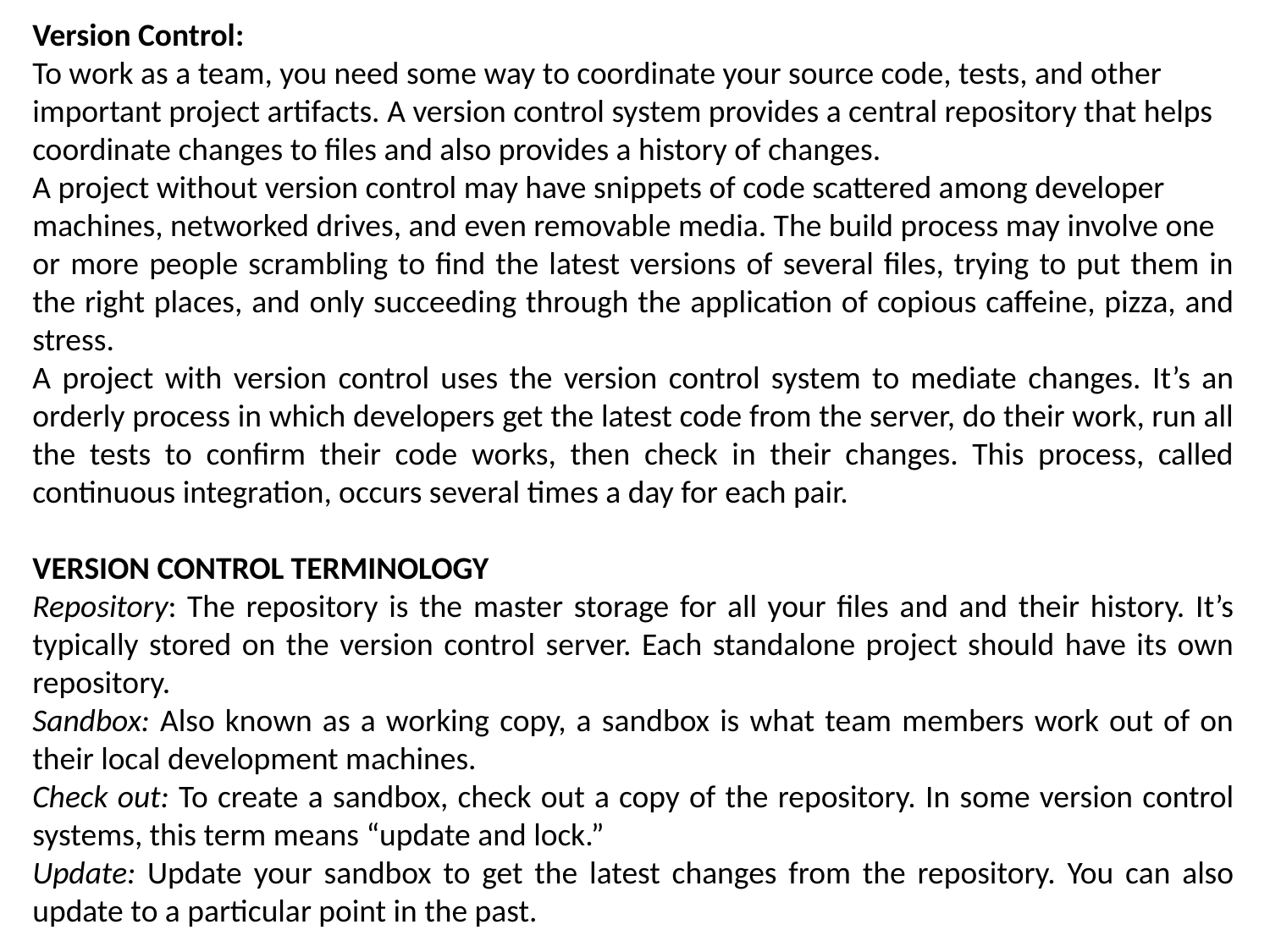

Version Control:
To work as a team, you need some way to coordinate your source code, tests, and other
important project artifacts. A version control system provides a central repository that helps
coordinate changes to files and also provides a history of changes.
A project without version control may have snippets of code scattered among developer
machines, networked drives, and even removable media. The build process may involve one
or more people scrambling to find the latest versions of several files, trying to put them in the right places, and only succeeding through the application of copious caffeine, pizza, and stress.
A project with version control uses the version control system to mediate changes. It’s an orderly process in which developers get the latest code from the server, do their work, run all the tests to confirm their code works, then check in their changes. This process, called continuous integration, occurs several times a day for each pair.

VERSION CONTROL TERMINOLOGY
Repository: The repository is the master storage for all your files and and their history. It’s typically stored on the version control server. Each standalone project should have its own repository.
Sandbox: Also known as a working copy, a sandbox is what team members work out of on their local development machines.
Check out: To create a sandbox, check out a copy of the repository. In some version control systems, this term means “update and lock.”
Update: Update your sandbox to get the latest changes from the repository. You can also update to a particular point in the past.